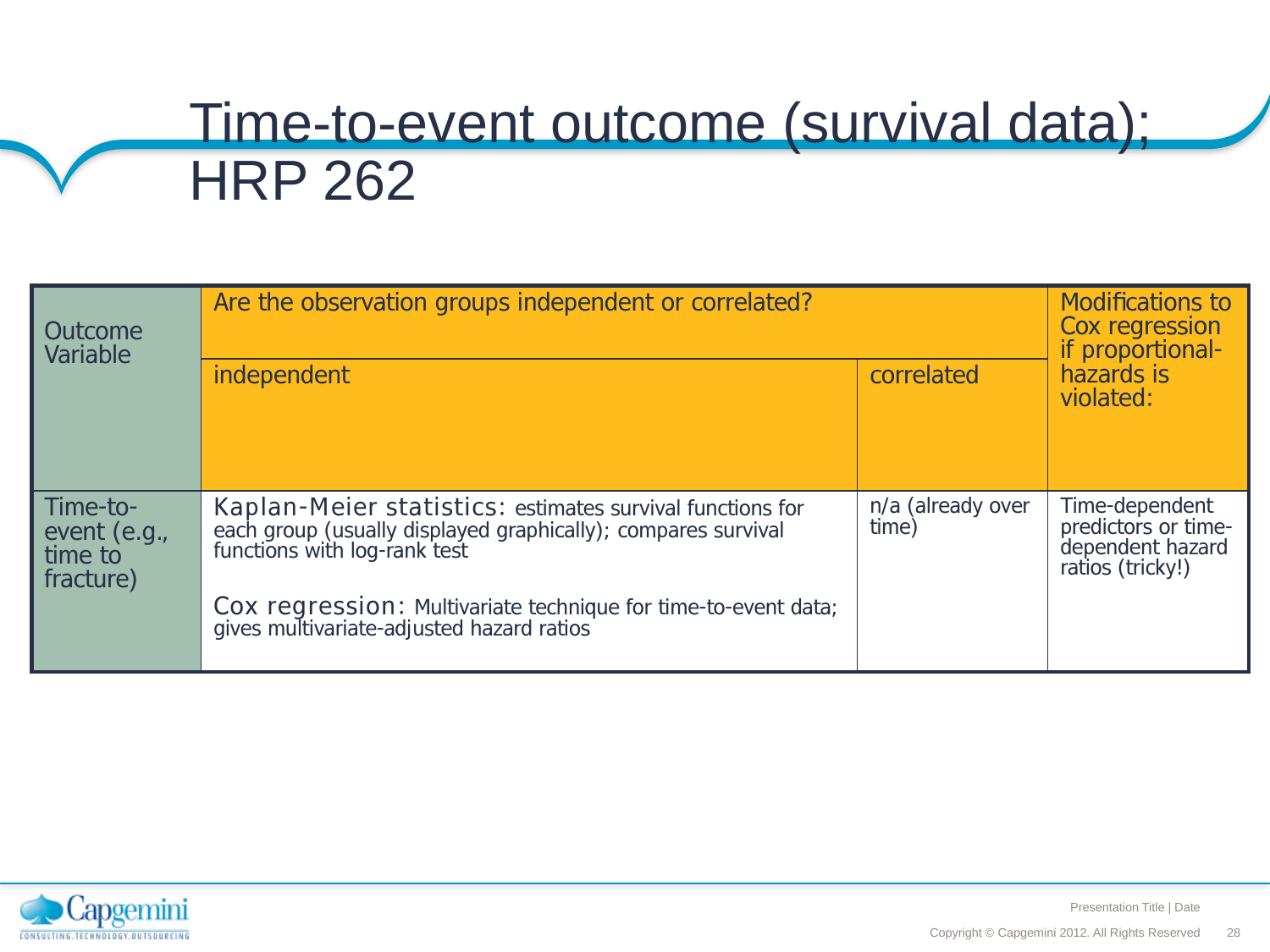

# Time-to-event outcome (survival data); HRP 262
| Outcome Variable | Are the observation groups independent or correlated? |  | Modifications to Cox regression if proportional-hazards is violated: |
| --- | --- | --- | --- |
|  | independent | correlated |  |
| Time-to-event (e.g., time to fracture) | Kaplan-Meier statistics: estimates survival functions for each group (usually displayed graphically); compares survival functions with log-rank test Cox regression: Multivariate technique for time-to-event data; gives multivariate-adjusted hazard ratios | n/a (already over time) | Time-dependent predictors or time-dependent hazard ratios (tricky!) |